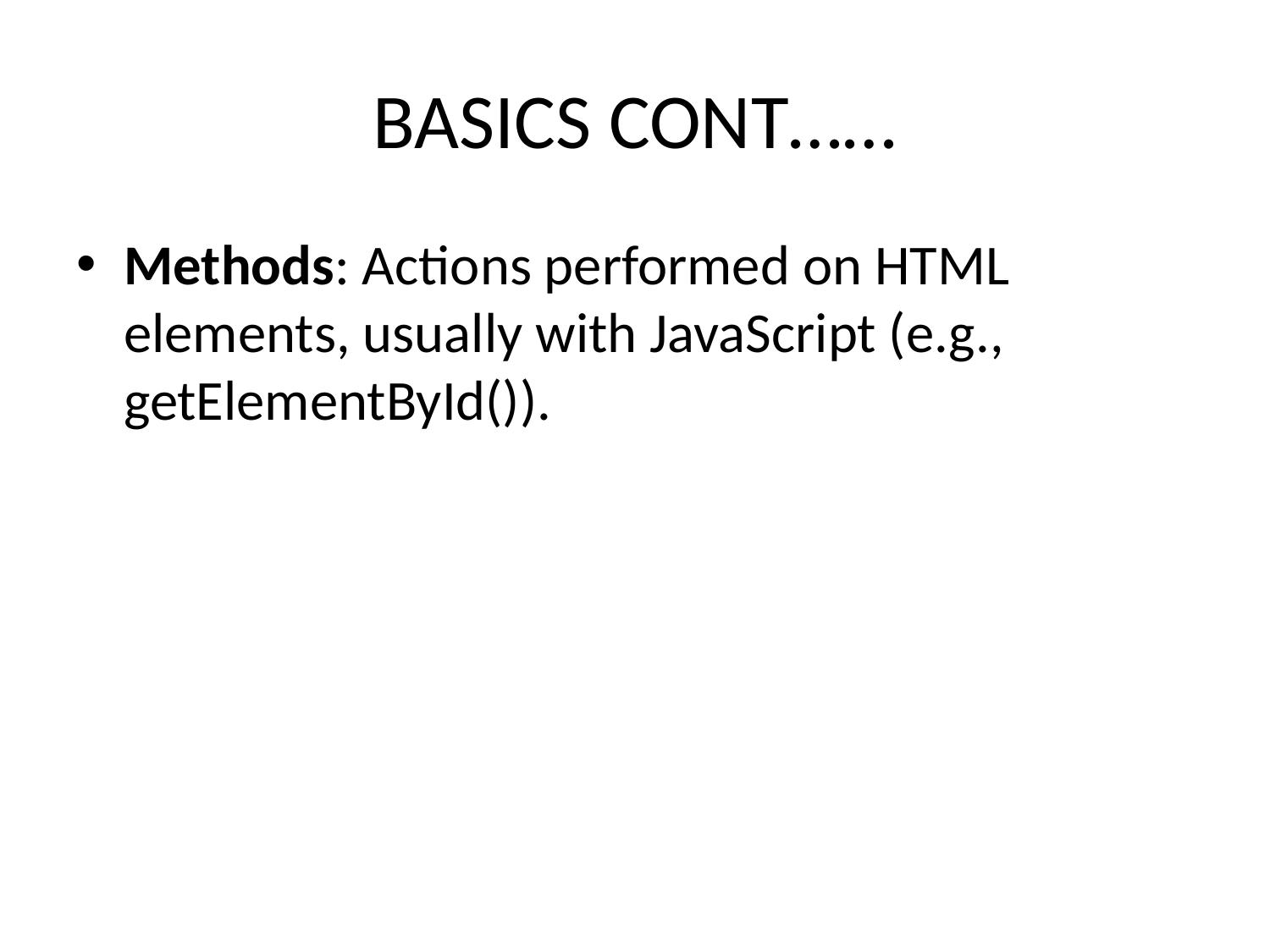

# BASICS CONT……
Methods: Actions performed on HTML elements, usually with JavaScript (e.g., getElementById()).